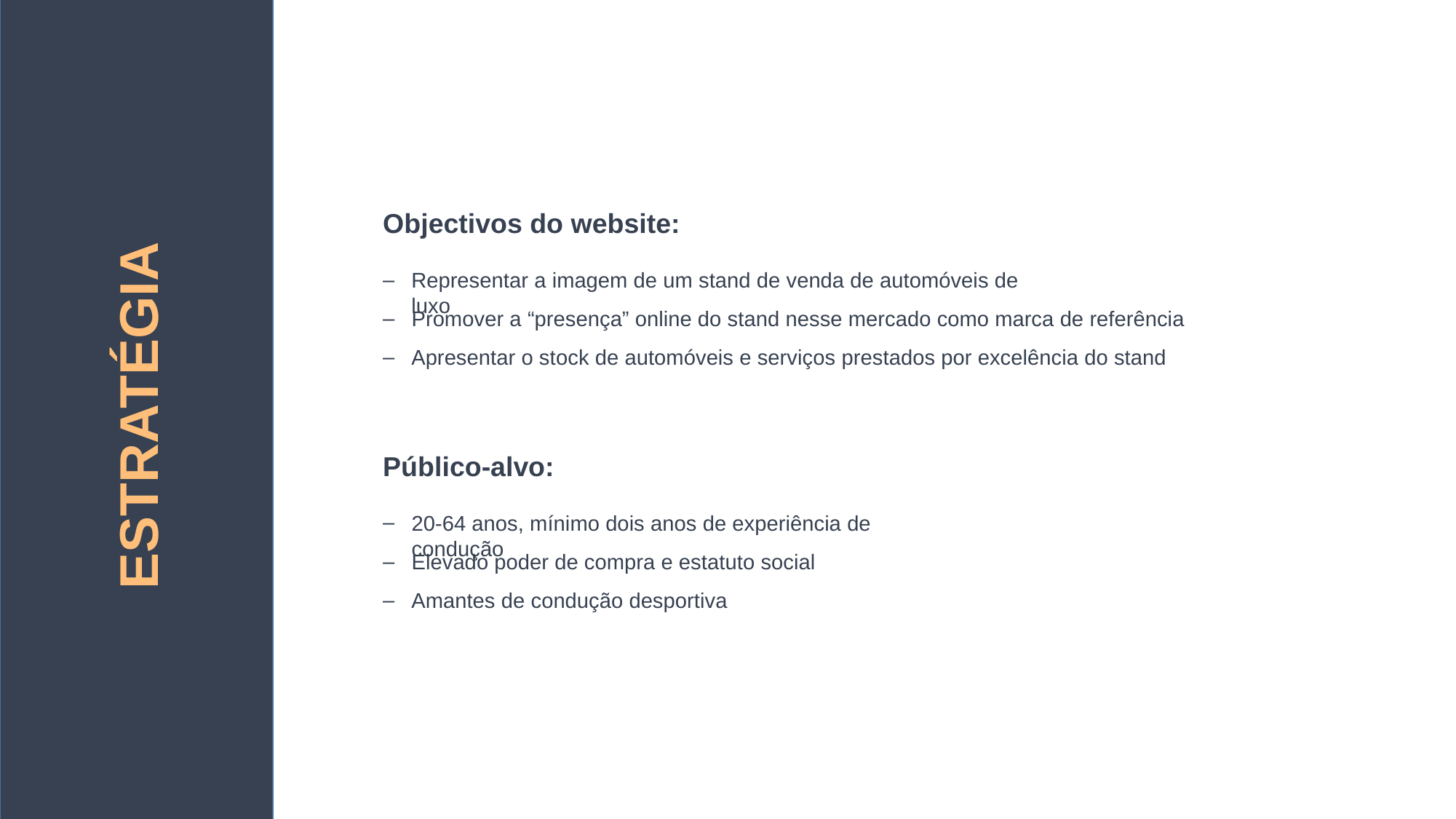

Objectivos do website:
Representar a imagem de um stand de venda de automóveis de luxo
Promover a “presença” online do stand nesse mercado como marca de referência
Apresentar o stock de automóveis e serviços prestados por excelência do stand
ESTRATÉGIA
Público-alvo:
20-64 anos, mínimo dois anos de experiência de condução
Elevado poder de compra e estatuto social
Amantes de condução desportiva